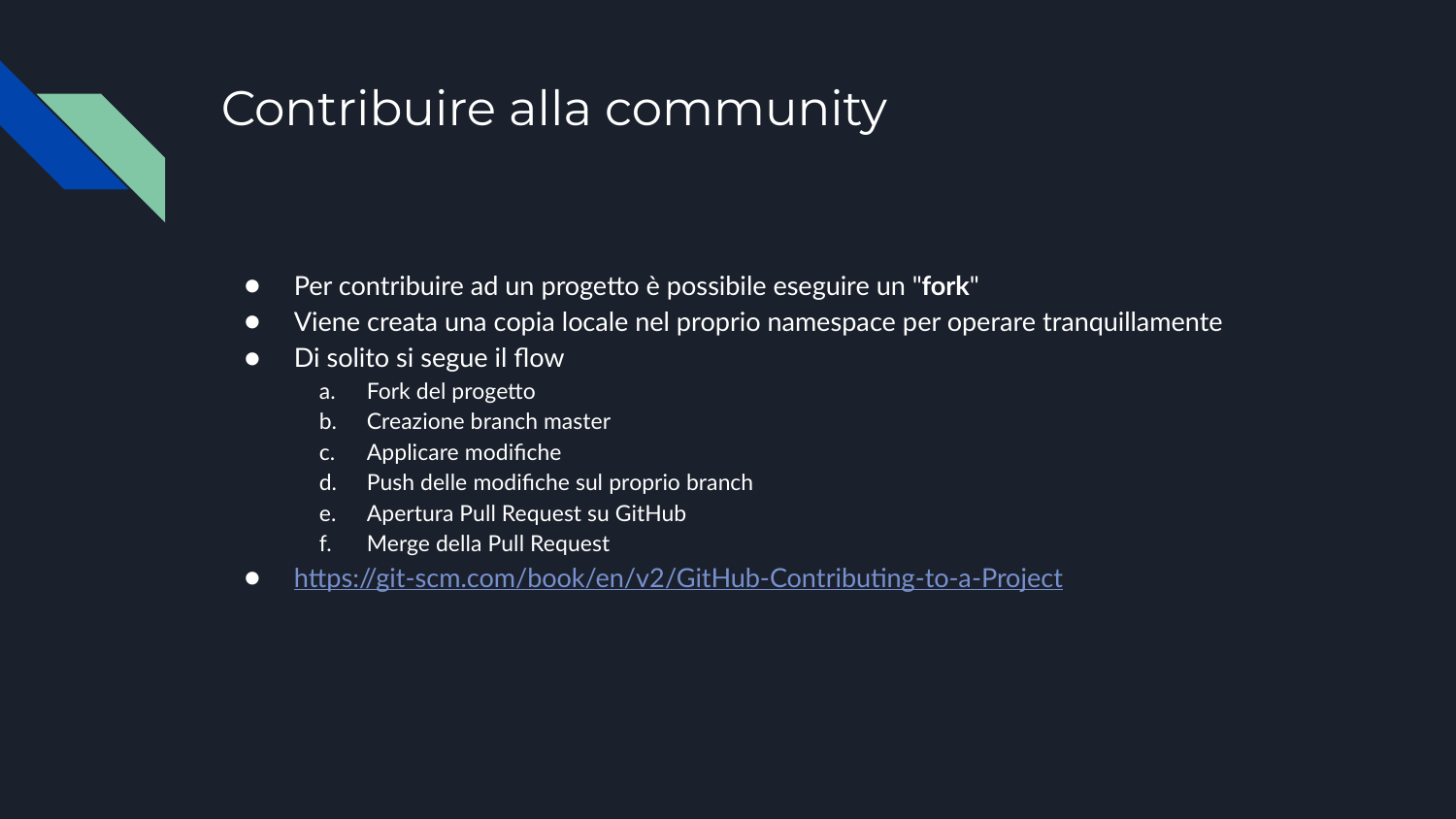

# Contribuire alla community
Per contribuire ad un progetto è possibile eseguire un "fork"
Viene creata una copia locale nel proprio namespace per operare tranquillamente
Di solito si segue il flow
Fork del progetto
Creazione branch master
Applicare modifiche
Push delle modifiche sul proprio branch
Apertura Pull Request su GitHub
Merge della Pull Request
https://git-scm.com/book/en/v2/GitHub-Contributing-to-a-Project